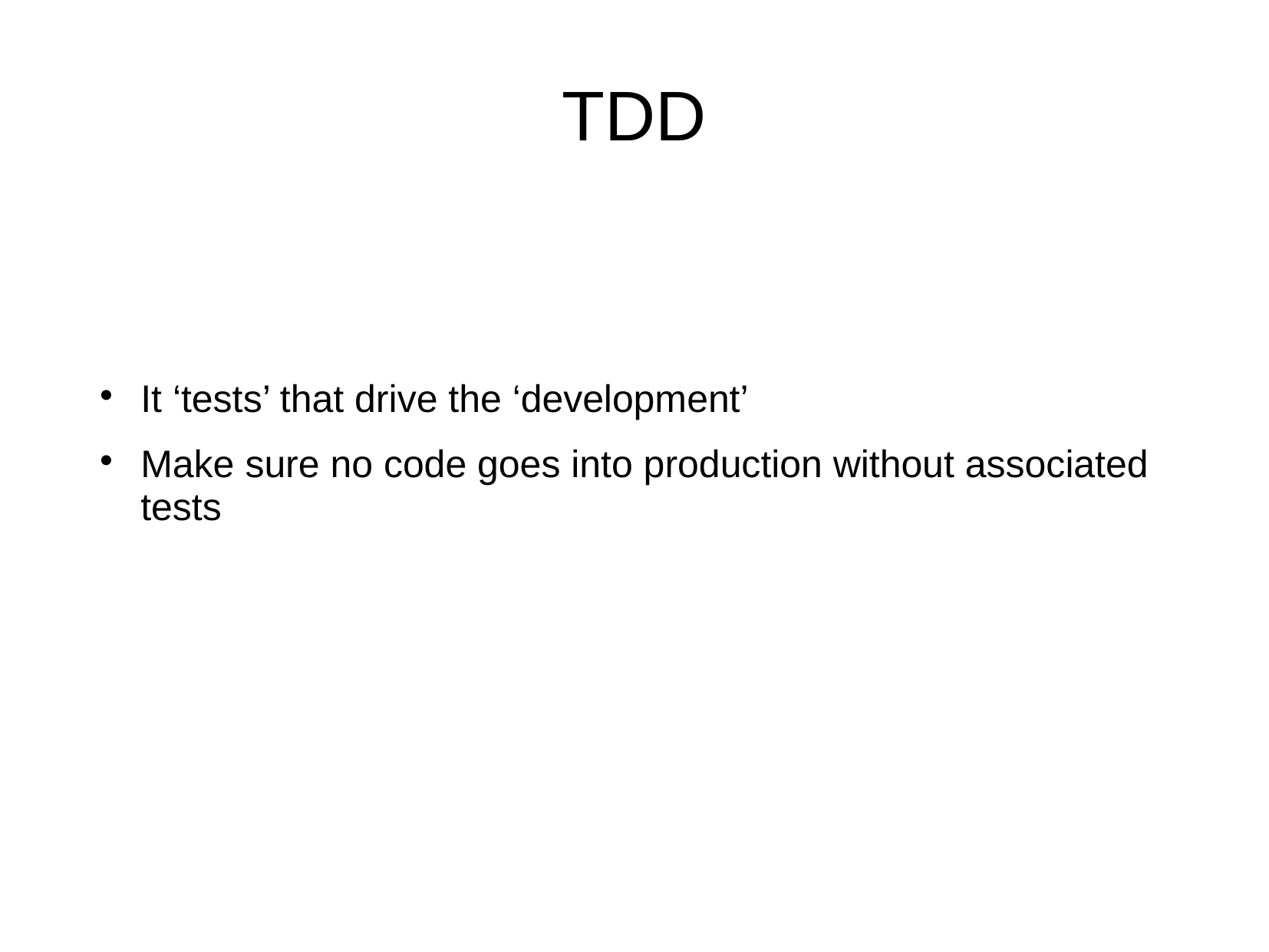

# TDD

It ‘tests’ that drive the ‘development’
Make sure no code goes into production without associated tests